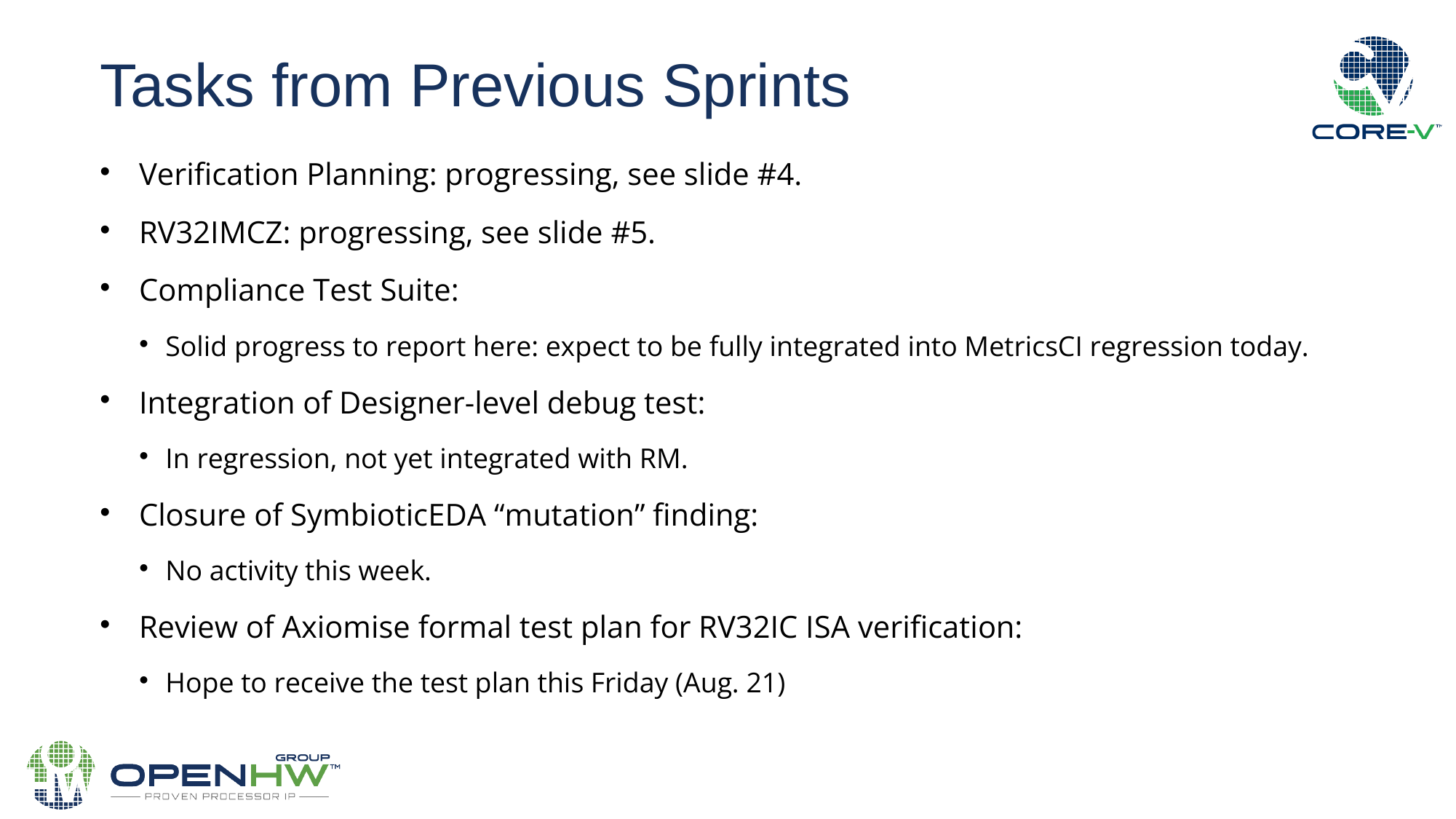

Tasks from Previous Sprints
Verification Planning: progressing, see slide #4.
RV32IMCZ: progressing, see slide #5.
Compliance Test Suite:
Solid progress to report here: expect to be fully integrated into MetricsCI regression today.
Integration of Designer-level debug test:
In regression, not yet integrated with RM.
Closure of SymbioticEDA “mutation” finding:
No activity this week.
Review of Axiomise formal test plan for RV32IC ISA verification:
Hope to receive the test plan this Friday (Aug. 21)